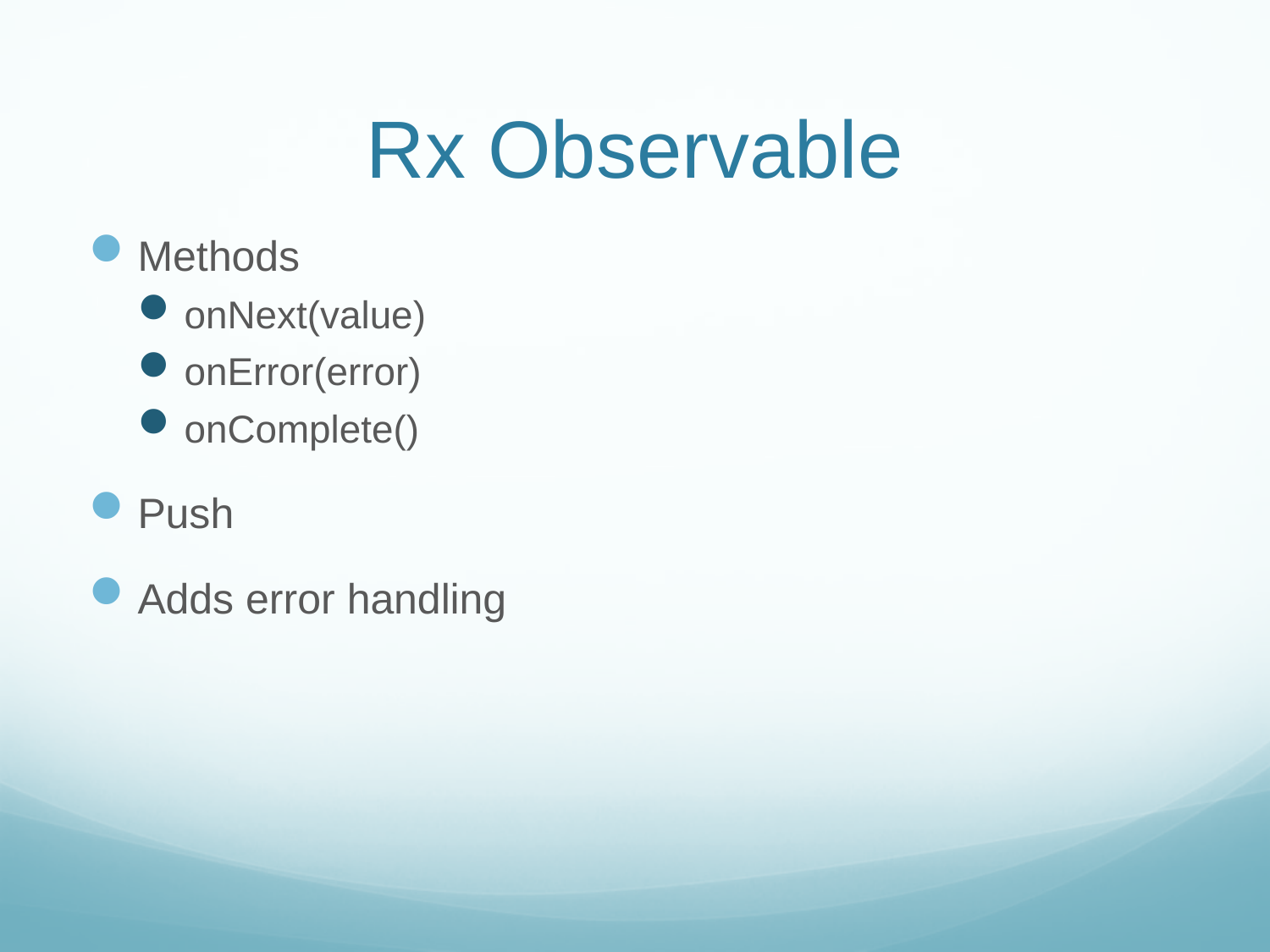

# Rx Observable
Methods
onNext(value)
onError(error)
onComplete()
Push
Adds error handling